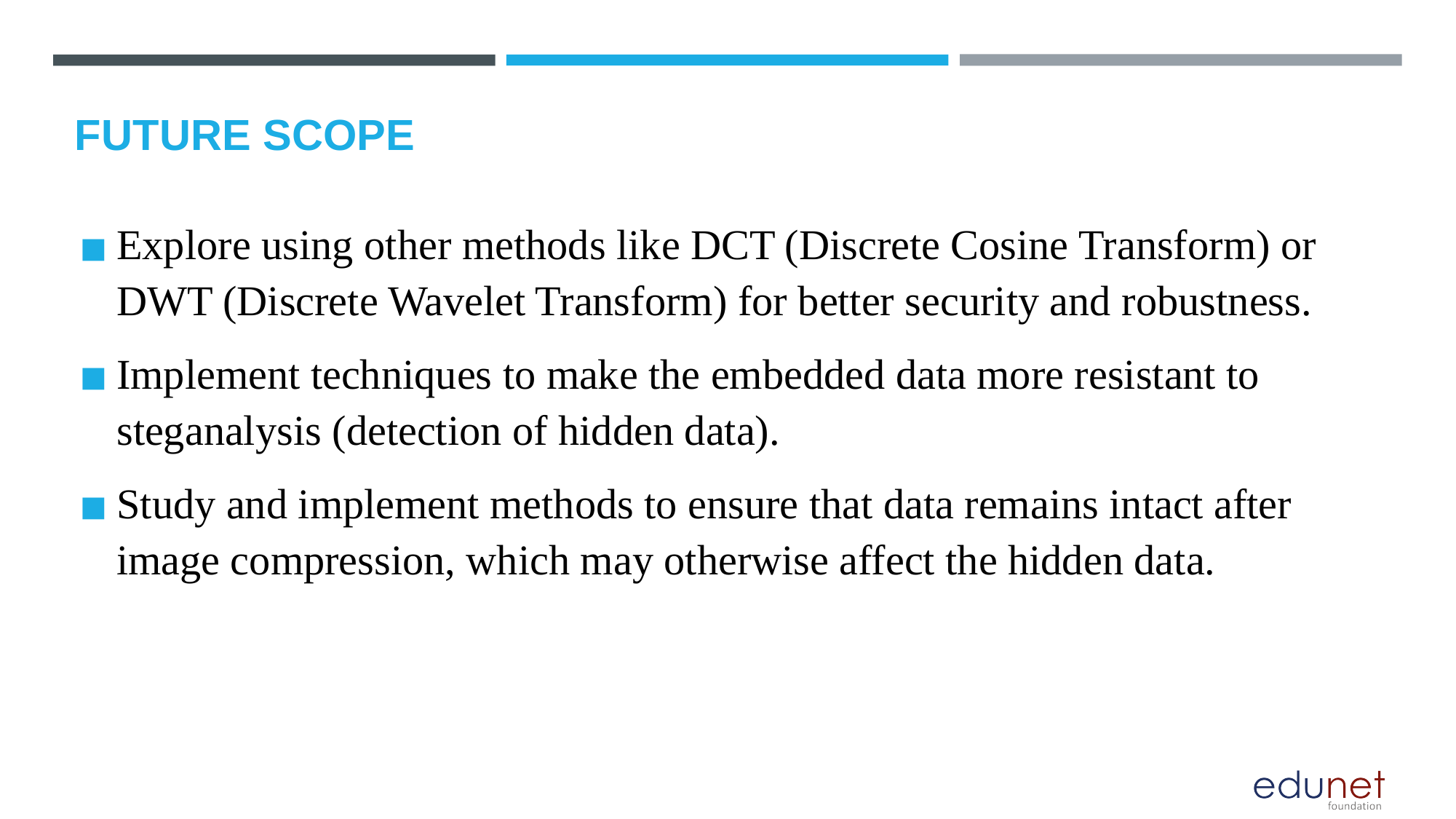

FUTURE SCOPE
Explore using other methods like DCT (Discrete Cosine Transform) or DWT (Discrete Wavelet Transform) for better security and robustness.
Implement techniques to make the embedded data more resistant to steganalysis (detection of hidden data).
Study and implement methods to ensure that data remains intact after image compression, which may otherwise affect the hidden data.